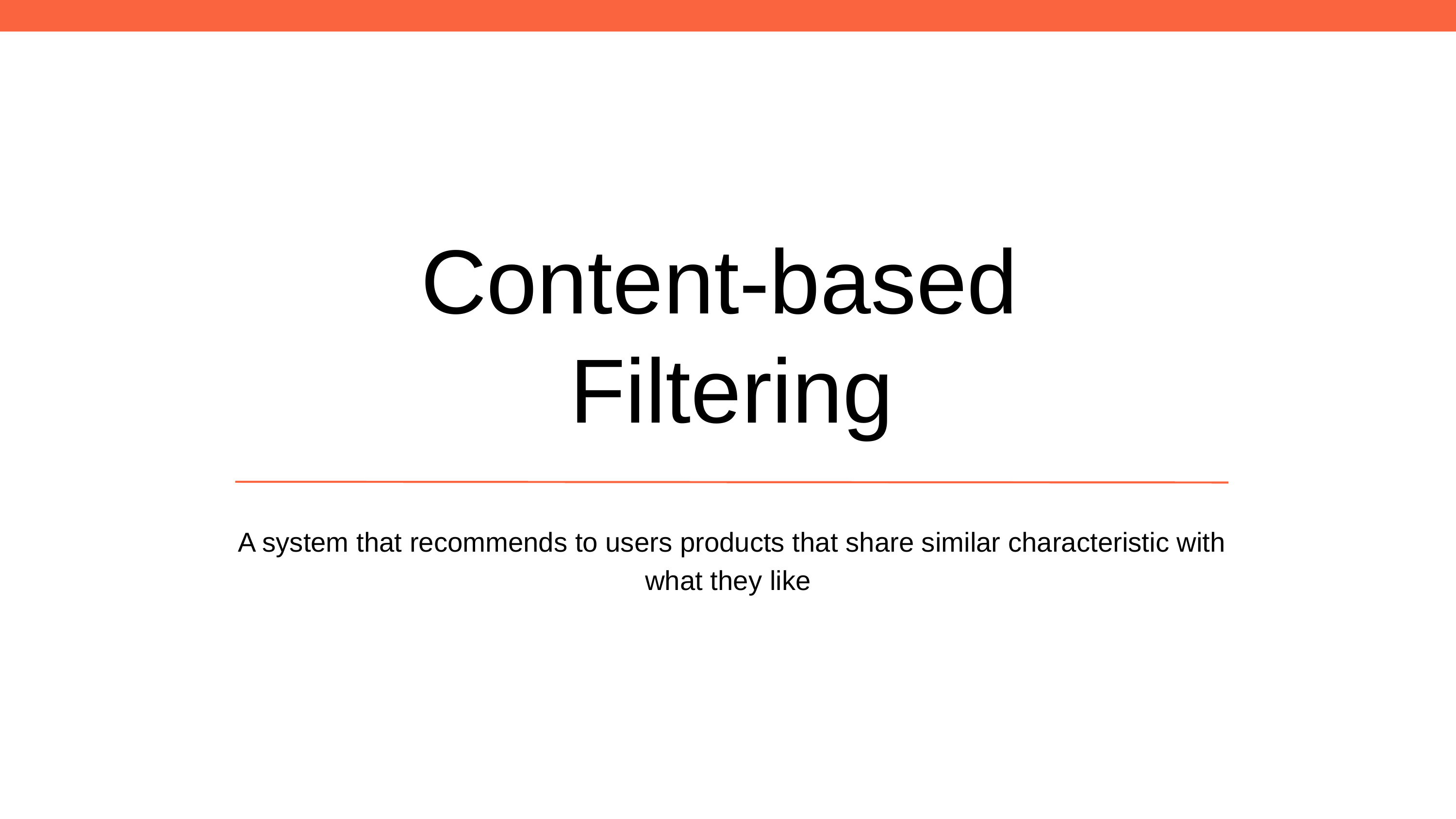

Content-based
Filtering

A system that recommends to users products that share similar characteristic with what they like